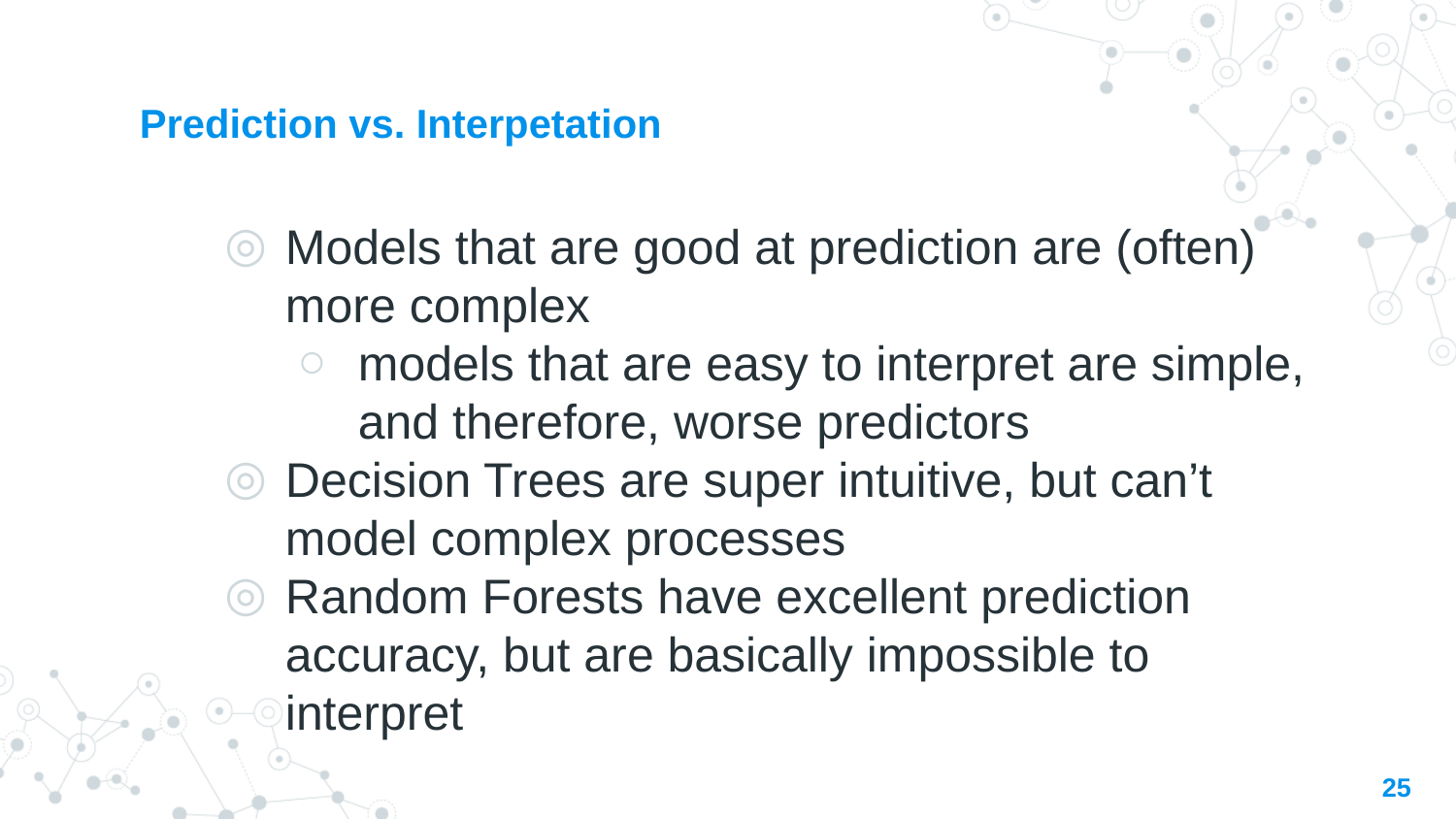

# Prediction vs. Interpetation
Models that are good at prediction are (often) more complex
models that are easy to interpret are simple, and therefore, worse predictors
Decision Trees are super intuitive, but can’t model complex processes
Random Forests have excellent prediction accuracy, but are basically impossible to interpret
25